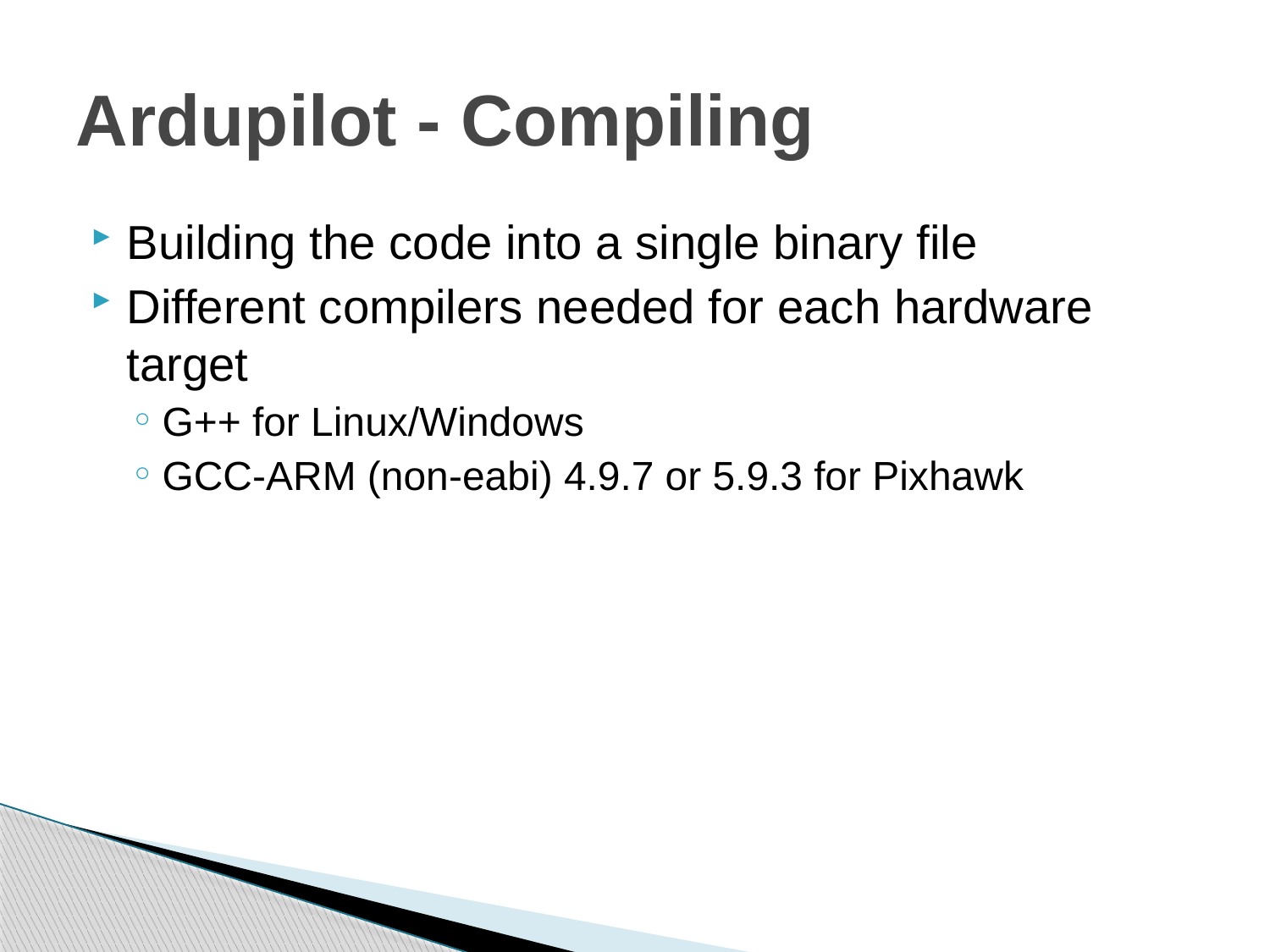

# Ardupilot - Compiling
Building the code into a single binary file
Different compilers needed for each hardware target
G++ for Linux/Windows
GCC-ARM (non-eabi) 4.9.7 or 5.9.3 for Pixhawk